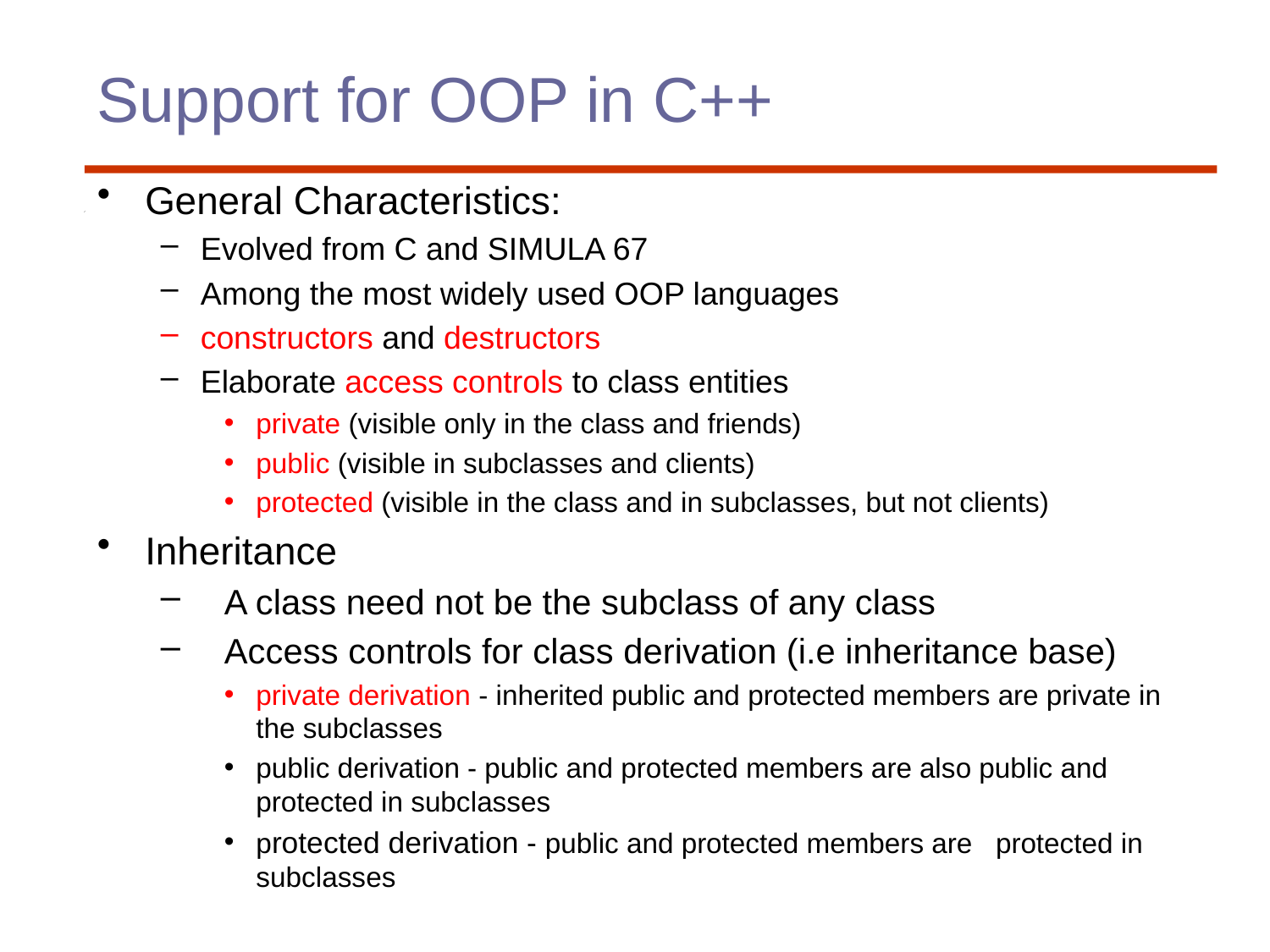

# Support for OOP in C++
General Characteristics:
Evolved from C and SIMULA 67
Among the most widely used OOP languages
constructors and destructors
Elaborate access controls to class entities
private (visible only in the class and friends)
public (visible in subclasses and clients)
protected (visible in the class and in subclasses, but not clients)
Inheritance
A class need not be the subclass of any class
Access controls for class derivation (i.e inheritance base)
private derivation - inherited public and protected members are private in the subclasses
public derivation - public and protected members are also public and protected in subclasses
protected derivation - public and protected members are   protected in subclasses